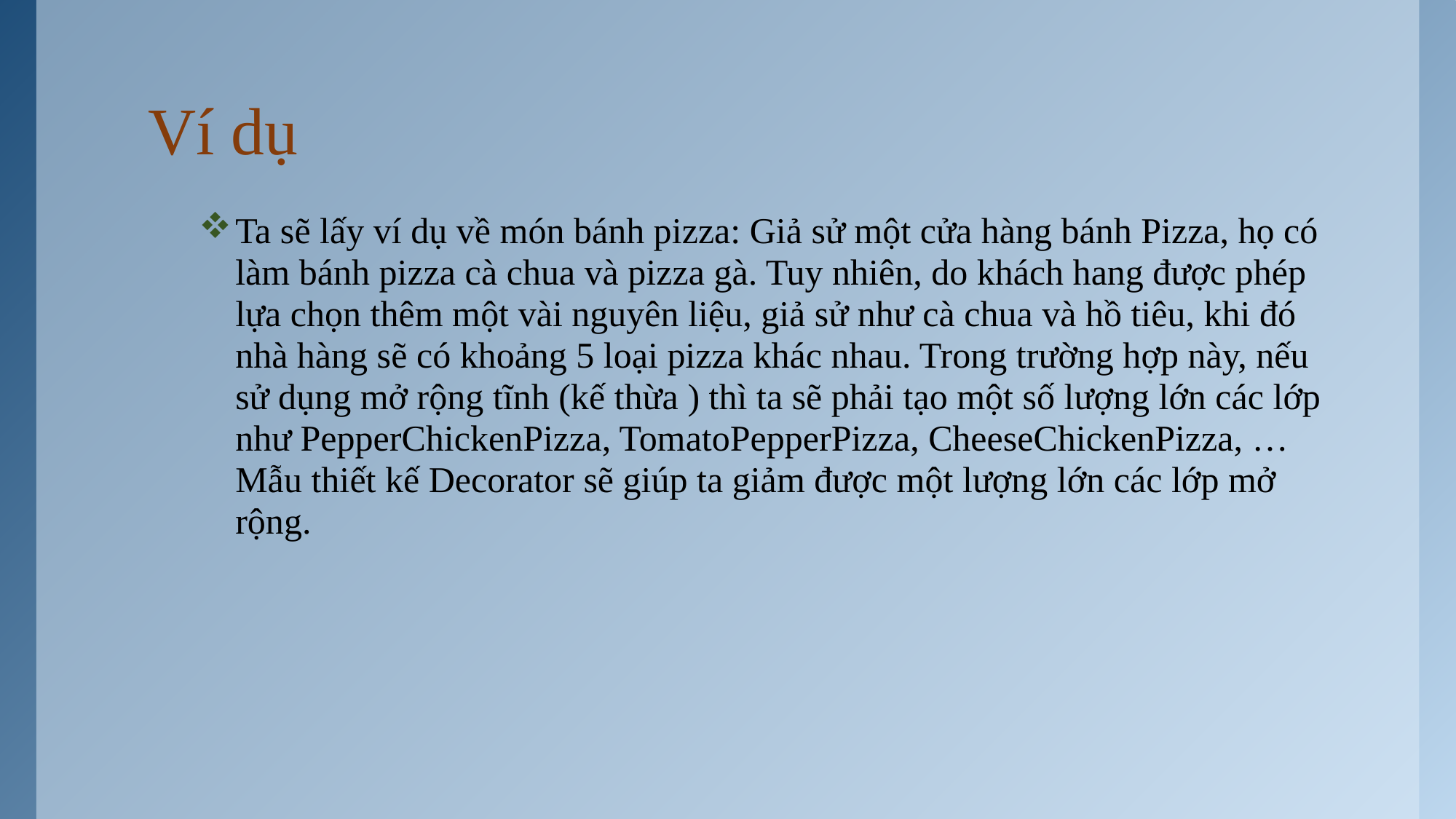

# Ví dụ
Ta sẽ lấy ví dụ về món bánh pizza: Giả sử một cửa hàng bánh Pizza, họ có làm bánh pizza cà chua và pizza gà. Tuy nhiên, do khách hang được phép lựa chọn thêm một vài nguyên liệu, giả sử như cà chua và hồ tiêu, khi đó nhà hàng sẽ có khoảng 5 loại pizza khác nhau. Trong trường hợp này, nếu sử dụng mở rộng tĩnh (kế thừa ) thì ta sẽ phải tạo một số lượng lớn các lớp như PepperChickenPizza, TomatoPepperPizza, CheeseChickenPizza, … Mẫu thiết kế Decorator sẽ giúp ta giảm được một lượng lớn các lớp mở rộng.